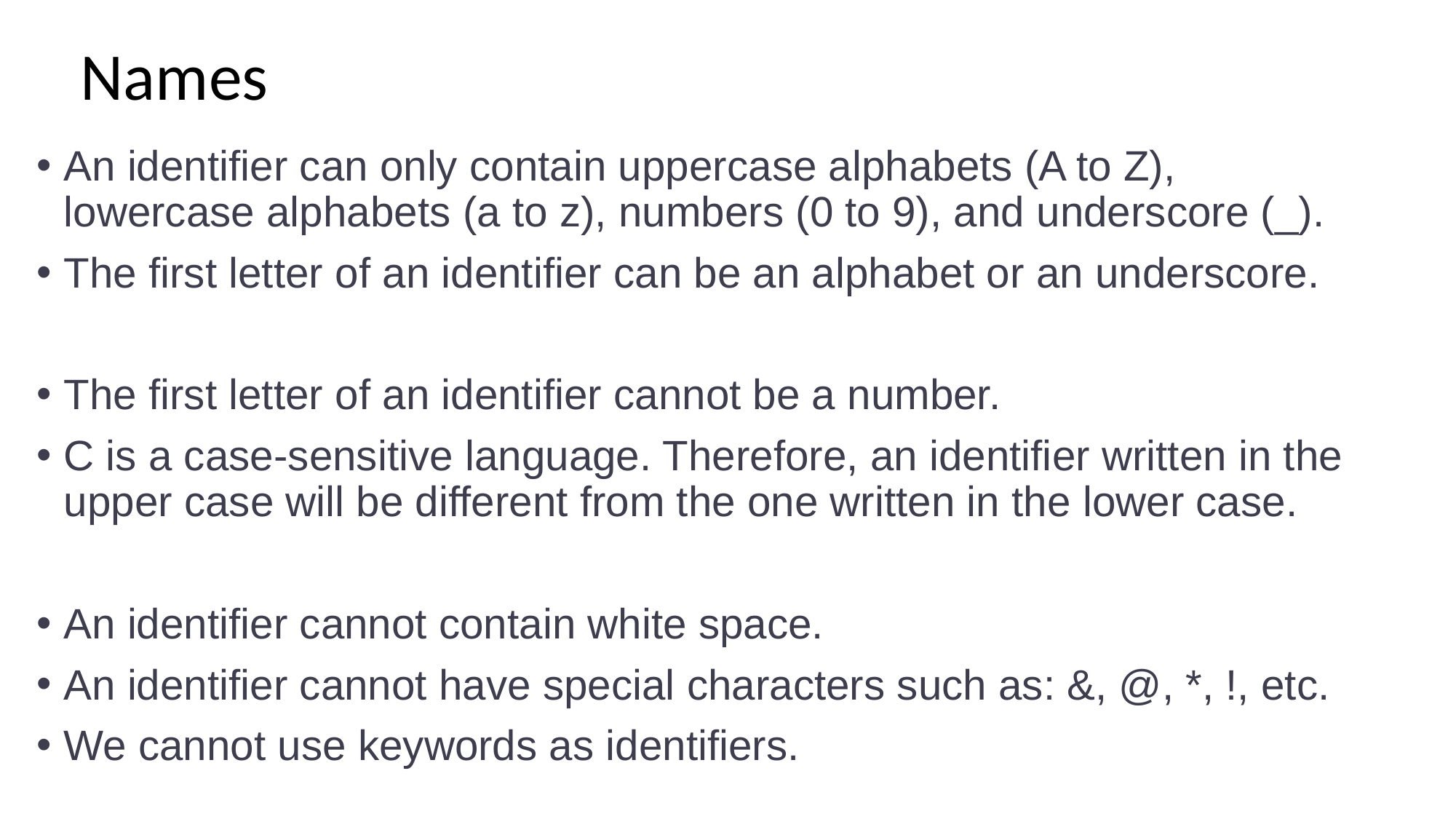

# Names
An identifier can only contain uppercase alphabets (A to Z), lowercase alphabets (a to z), numbers (0 to 9), and underscore (_).
The first letter of an identifier can be an alphabet or an underscore.

The first letter of an identifier cannot be a number.
C is a case-sensitive language. Therefore, an identifier written in the upper case will be different from the one written in the lower case.

An identifier cannot contain white space.
An identifier cannot have special characters such as: &, @, *, !, etc.
We cannot use keywords as identifiers.